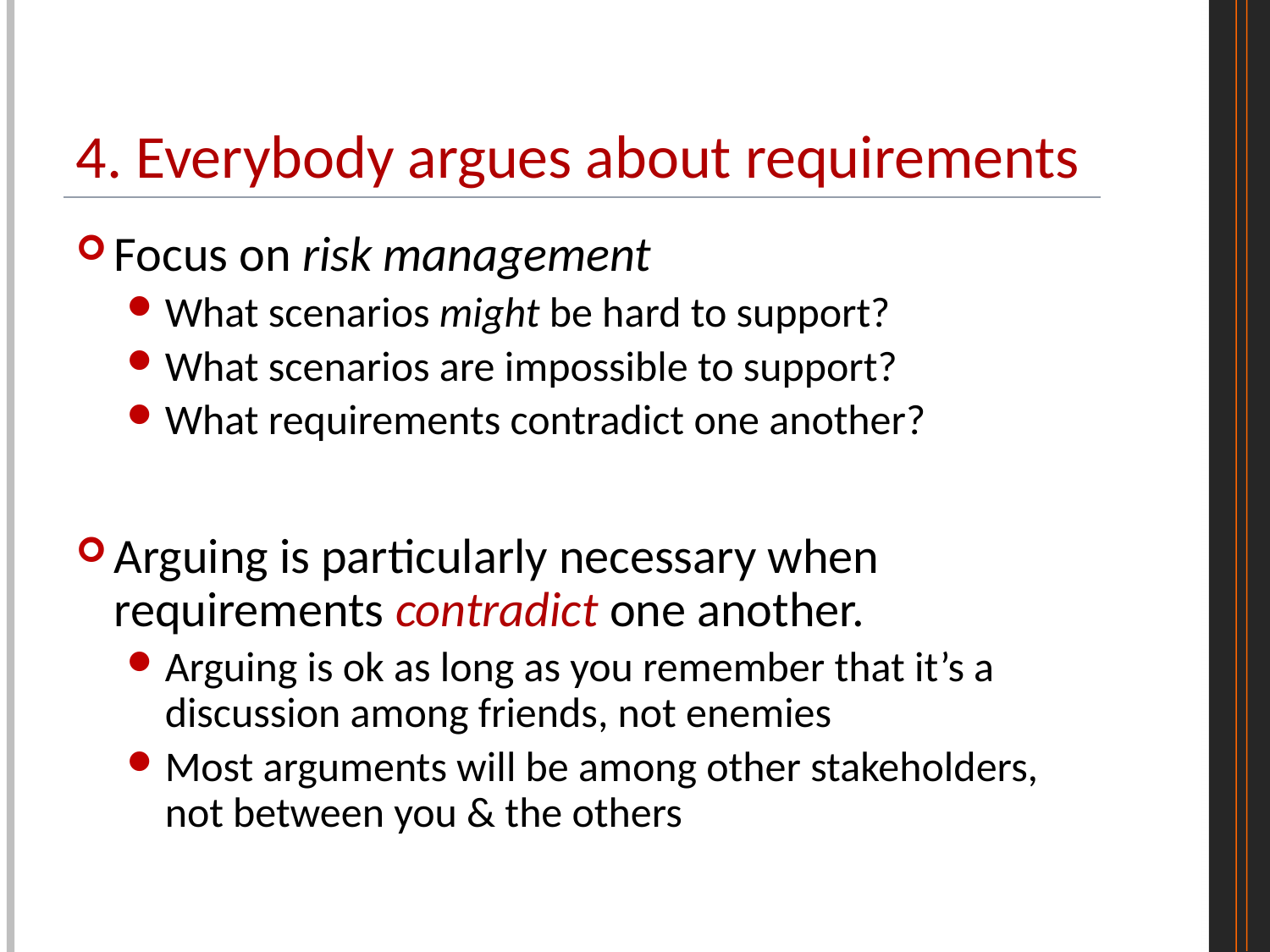

# 4. Everybody argues about requirements
Focus on risk management
What scenarios might be hard to support?
What scenarios are impossible to support?
What requirements contradict one another?

Arguing is particularly necessary when requirements contradict one another.
Arguing is ok as long as you remember that it’s a discussion among friends, not enemies
Most arguments will be among other stakeholders, not between you & the others